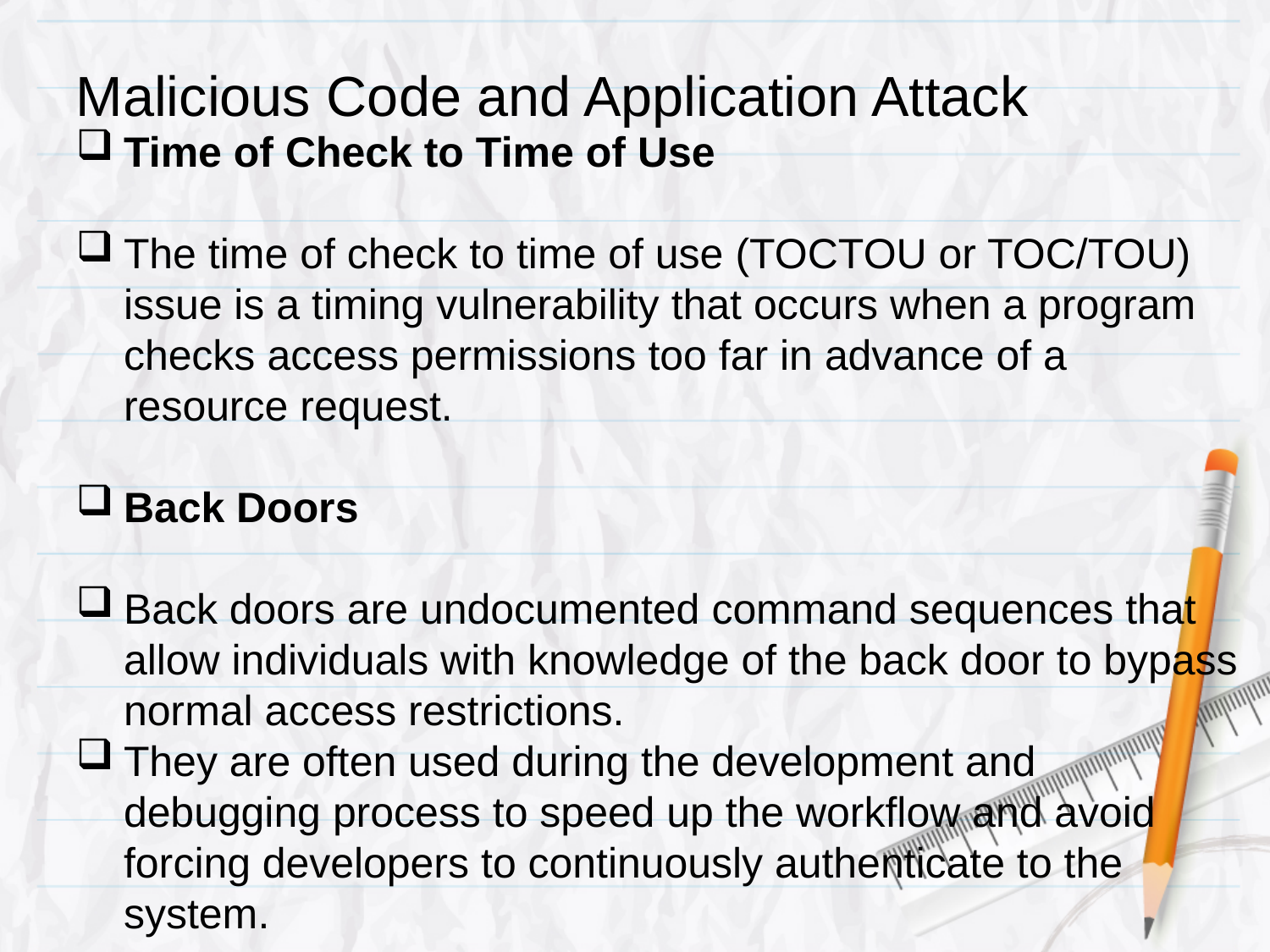

# Malicious Code and Application Attack
Time of Check to Time of Use

The time of check to time of use (TOCTOU or TOC/TOU) issue is a timing vulnerability that occurs when a program checks access permissions too far in advance of a resource request.

Back Doors

Back doors are undocumented command sequences that allow individuals with knowledge of the back door to bypass normal access restrictions.
They are often used during the development and debugging process to speed up the workflow and avoid forcing developers to continuously authenticate to the system.